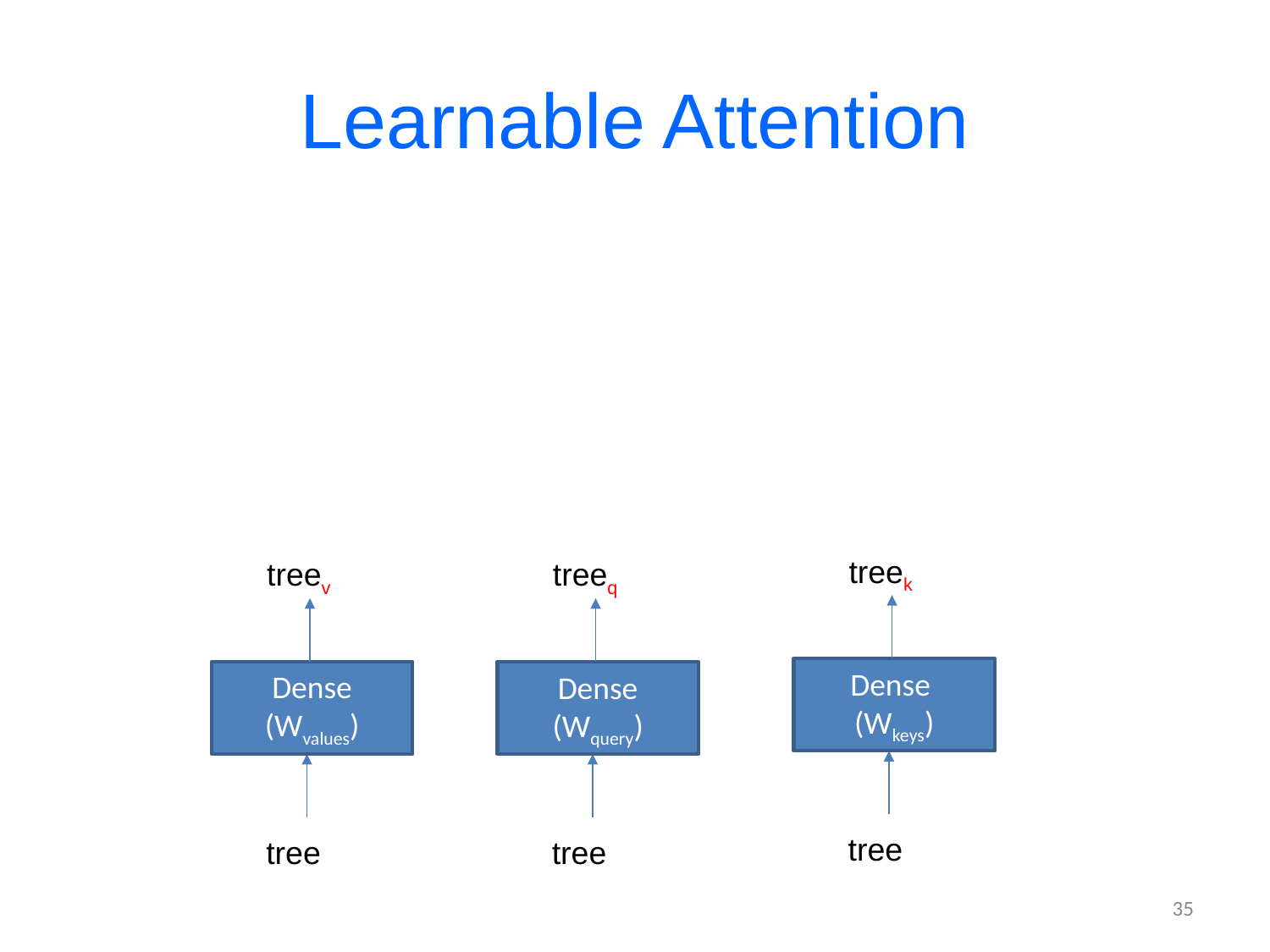

# Learnable Attention
treek
treev
treeq
Dense
(Wkeys)
Dense (Wvalues)
Dense (Wquery)
tree
tree
tree
35